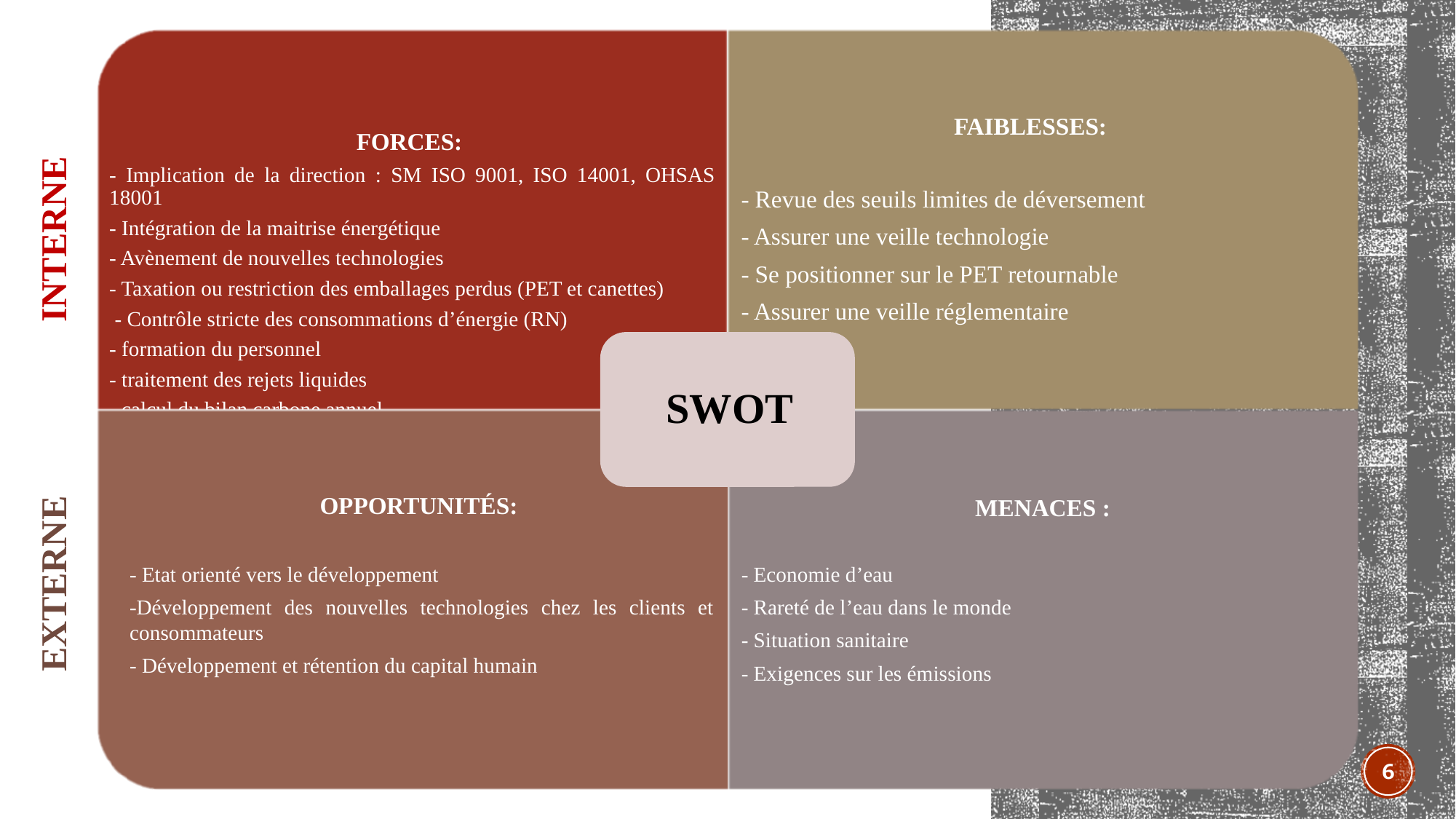

FORCES:
- Implication de la direction : SM ISO 9001, ISO 14001, OHSAS 18001
- Intégration de la maitrise énergétique
- Avènement de nouvelles technologies
- Taxation ou restriction des emballages perdus (PET et canettes)
 - Contrôle stricte des consommations d’énergie (RN)
- formation du personnel
- traitement des rejets liquides
- calcul du bilan carbone annuel
FAIBLESSES:

- Revue des seuils limites de déversement
- Assurer une veille technologie
- Se positionner sur le PET retournable
- Assurer une veille réglementaire
OPPORTUNITÉS:

- Etat orienté vers le développement
-Développement des nouvelles technologies chez les clients et consommateurs
- Développement et rétention du capital humain

MENACES :

- Economie d’eau
- Rareté de l’eau dans le monde
- Situation sanitaire
- Exigences sur les émissions
SWOT
INTERNE
EXTERNE
6